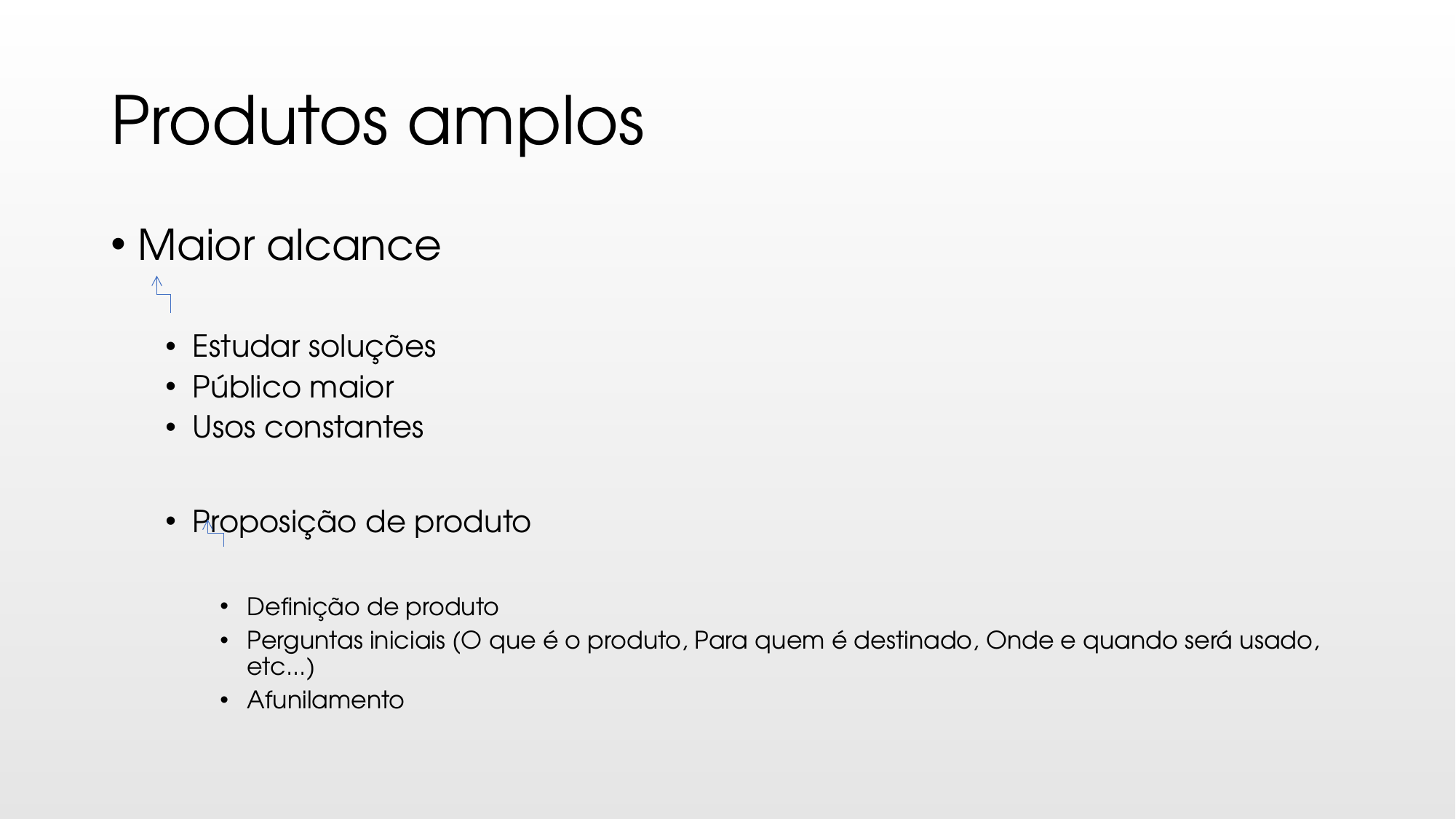

# Produtos amplos
Maior alcance

Estudar soluções
Público maior
Usos constantes

Proposição de produto

Definição de produto
Perguntas iniciais (O que é o produto, Para quem é destinado, Onde e quando será usado, etc...)
Afunilamento